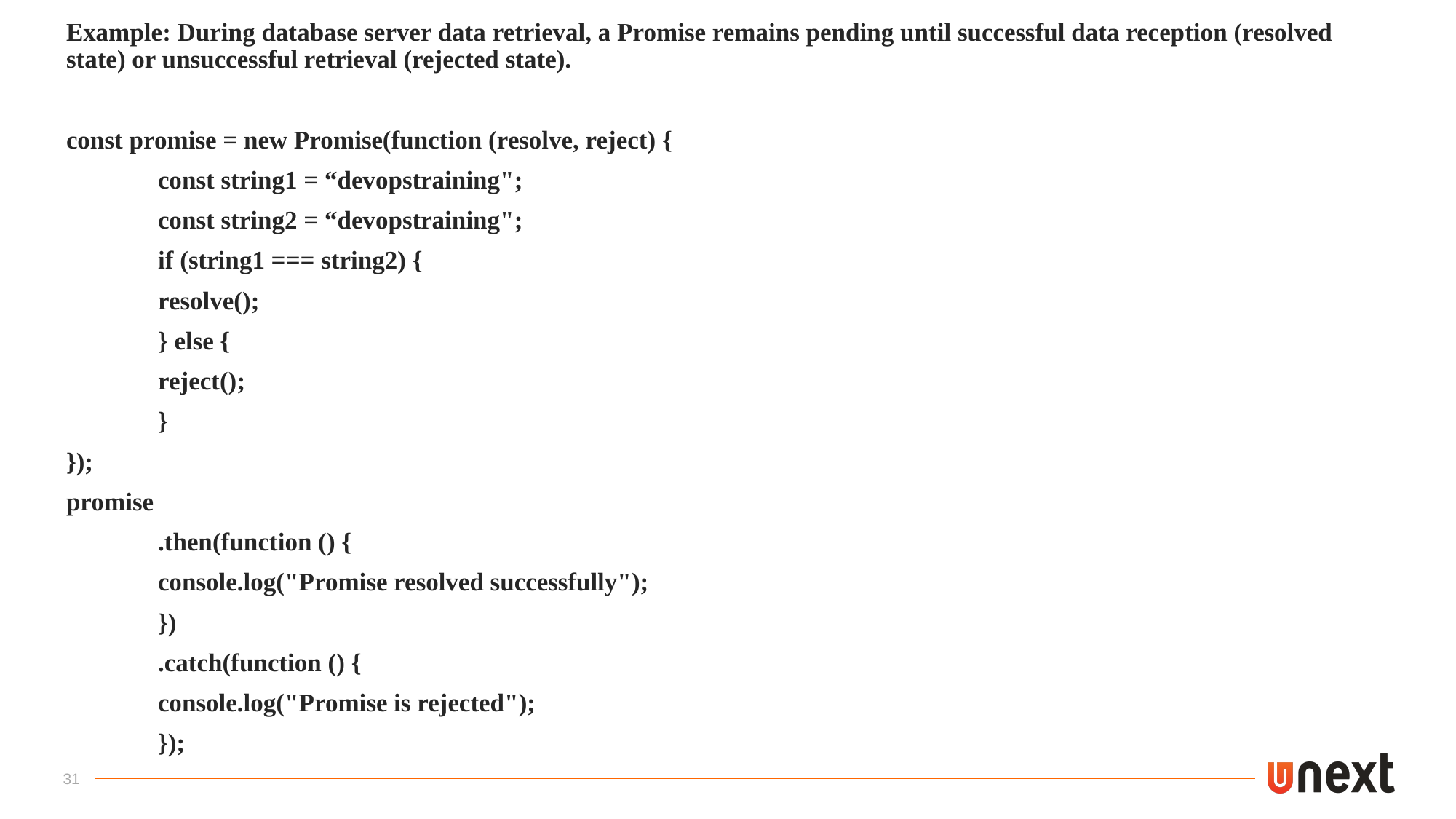

Example: During database server data retrieval, a Promise remains pending until successful data reception (resolved state) or unsuccessful retrieval (rejected state).

const promise = new Promise(function (resolve, reject) {
	const string1 = “devopstraining";
	const string2 = “devopstraining";
	if (string1 === string2) {
		resolve();
	} else {
		reject();
	}
});
promise
	.then(function () {
		console.log("Promise resolved successfully");
	})
	.catch(function () {
		console.log("Promise is rejected");
	});

31